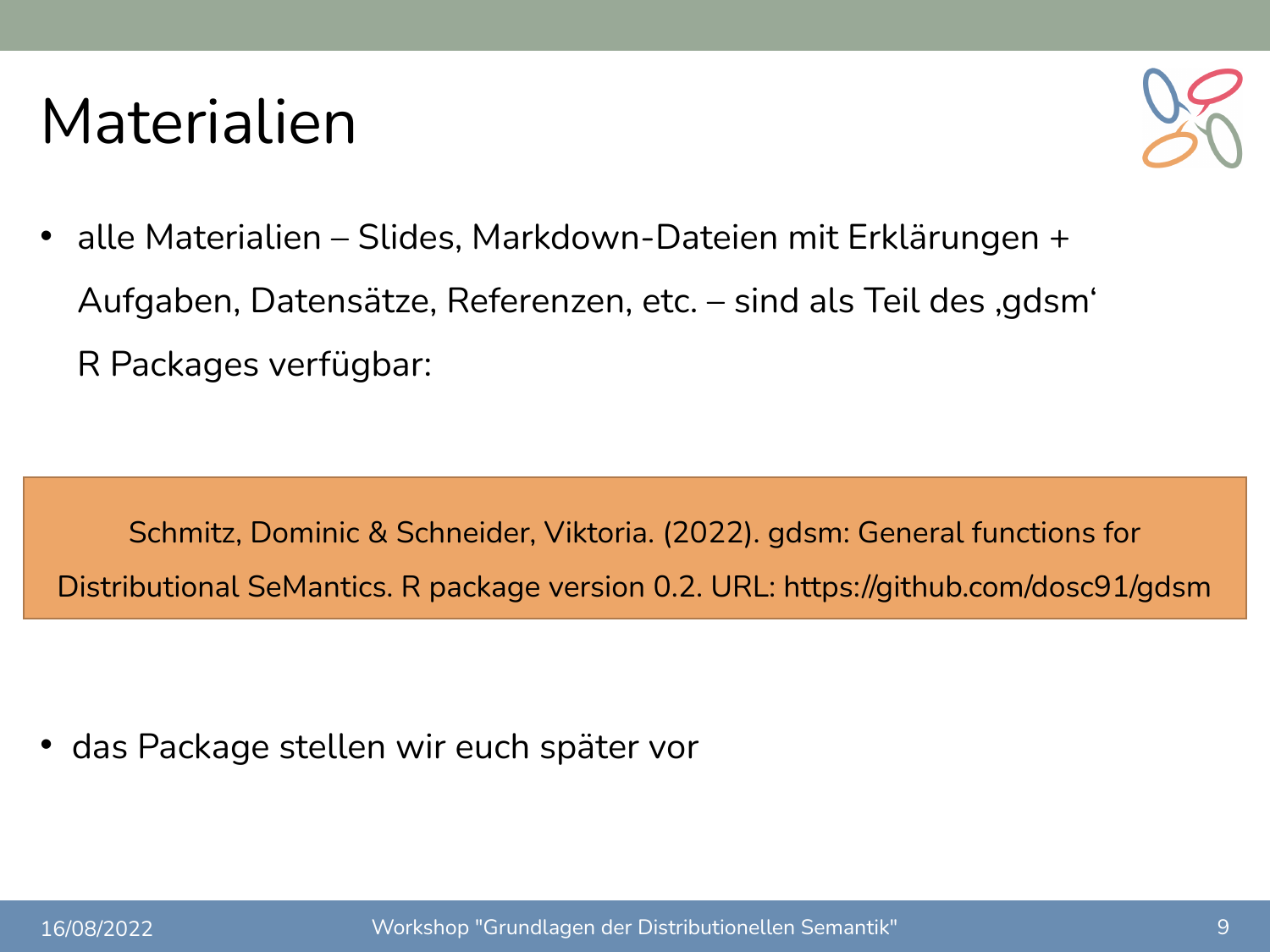

# Materialien
alle Materialien – Slides, Markdown-Dateien mit Erklärungen + Aufgaben, Datensätze, Referenzen, etc. – sind als Teil des ‚gdsm‘
R Packages verfügbar:

Schmitz, Dominic & Schneider, Viktoria. (2022). gdsm: General functions for Distributional SeMantics. R package version 0.2. URL: https://github.com/dosc91/gdsm

das Package stellen wir euch später vor

16/08/2022
Workshop "Grundlagen der Distributionellen Semantik"
9